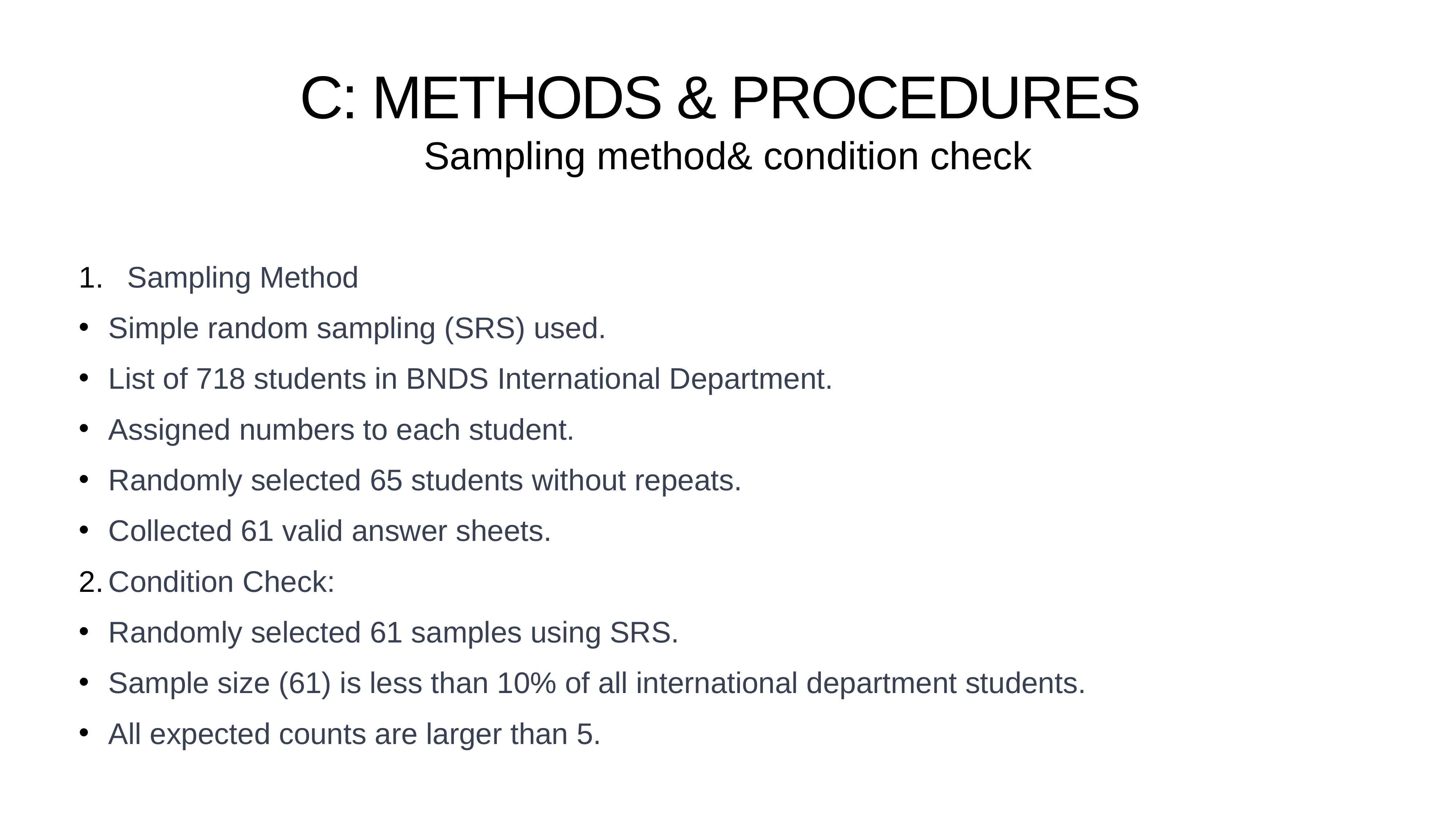

# C: METHODS & PROCEDURES

Sampling method& condition check
Sampling Method
Simple random sampling (SRS) used.
List of 718 students in BNDS International Department.
Assigned numbers to each student.
Randomly selected 65 students without repeats.
Collected 61 valid answer sheets.
Condition Check:
Randomly selected 61 samples using SRS.
Sample size (61) is less than 10% of all international department students.
All expected counts are larger than 5.